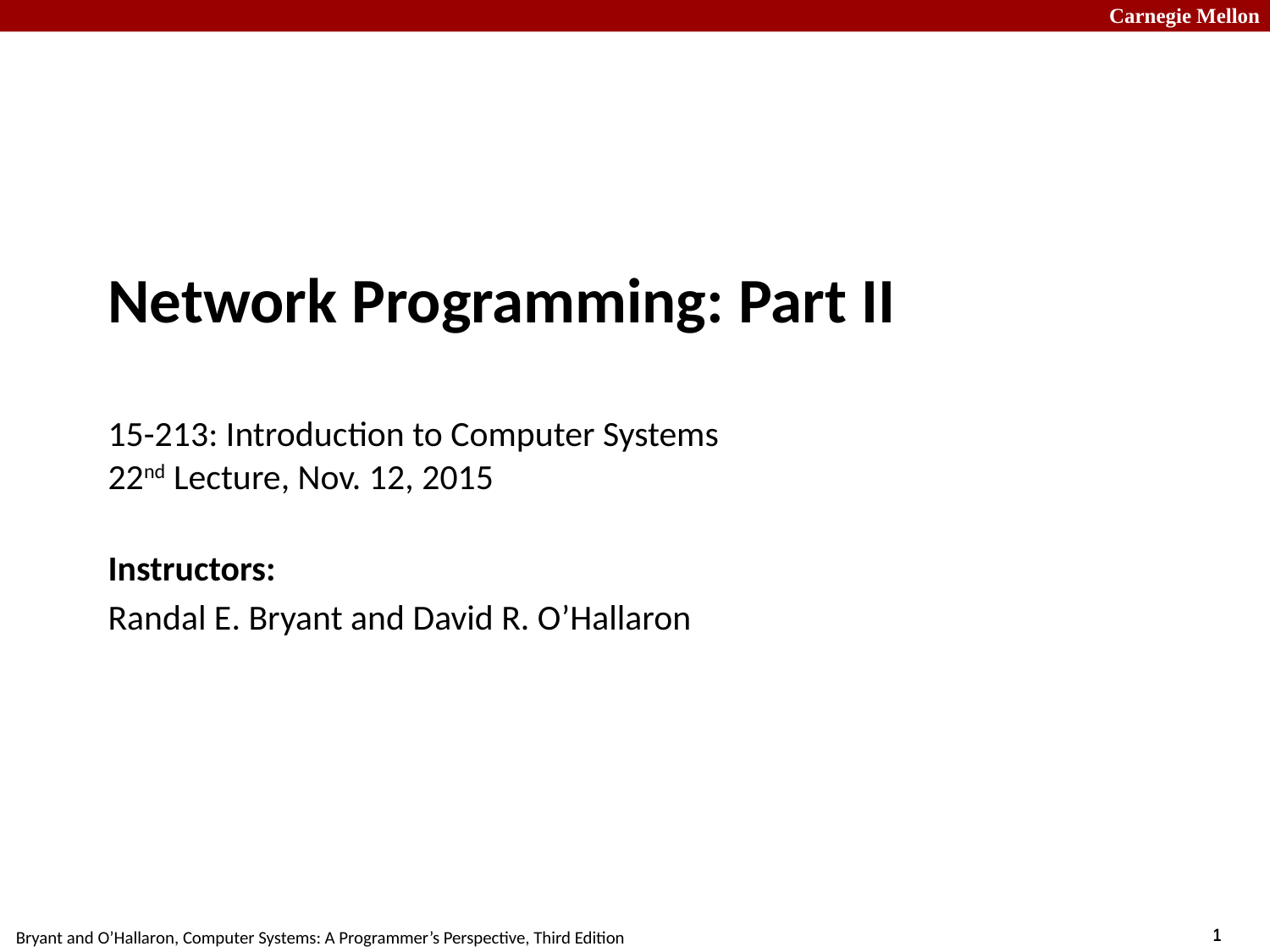

# Network Programming: Part II 15-213: Introduction to Computer Systems 22nd Lecture, Nov. 12, 2015
Instructors:
Randal E. Bryant and David R. O’Hallaron